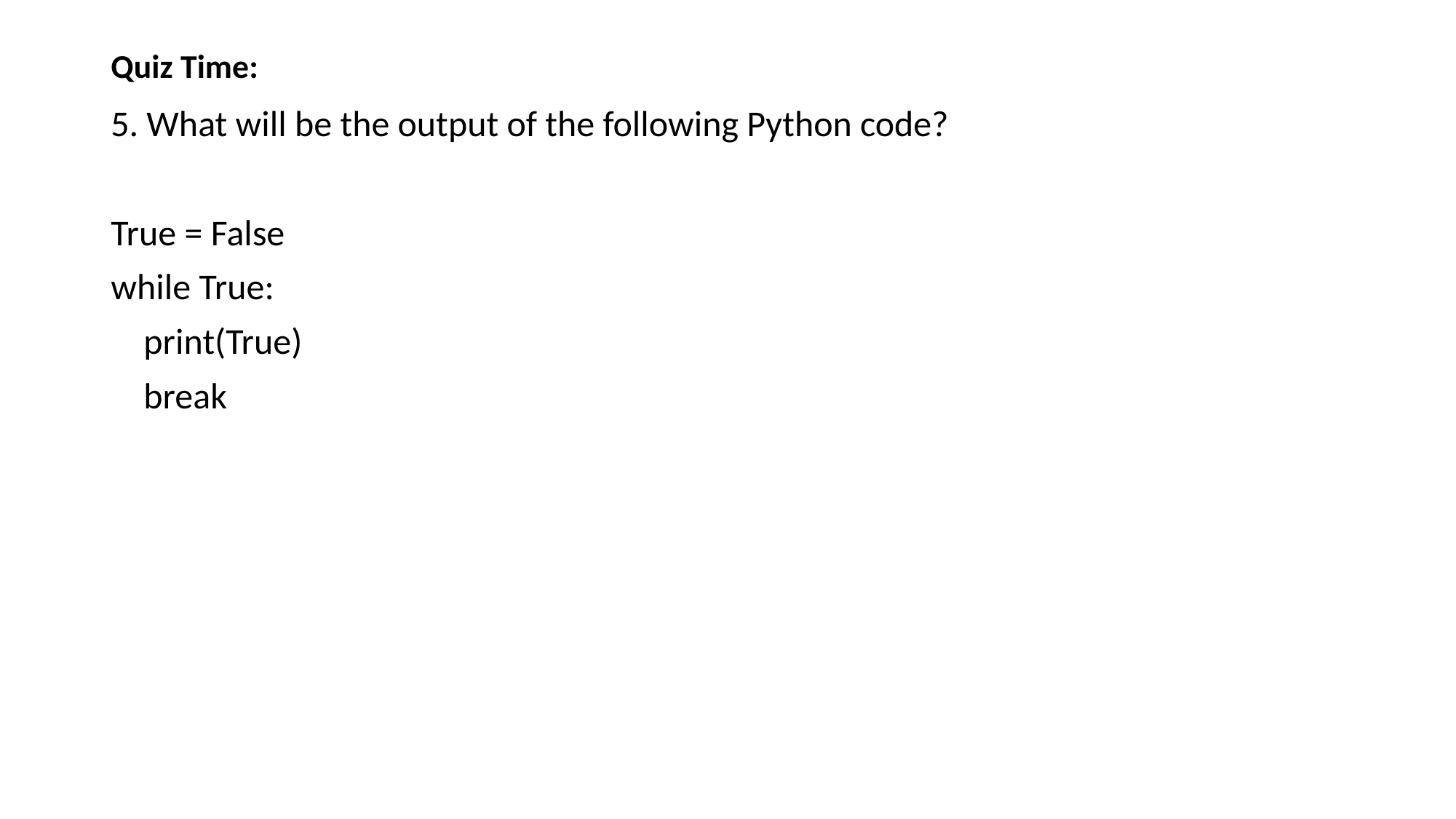

# Quiz Time:
5. What will be the output of the following Python code?

True = False
while True:
    print(True)
    break